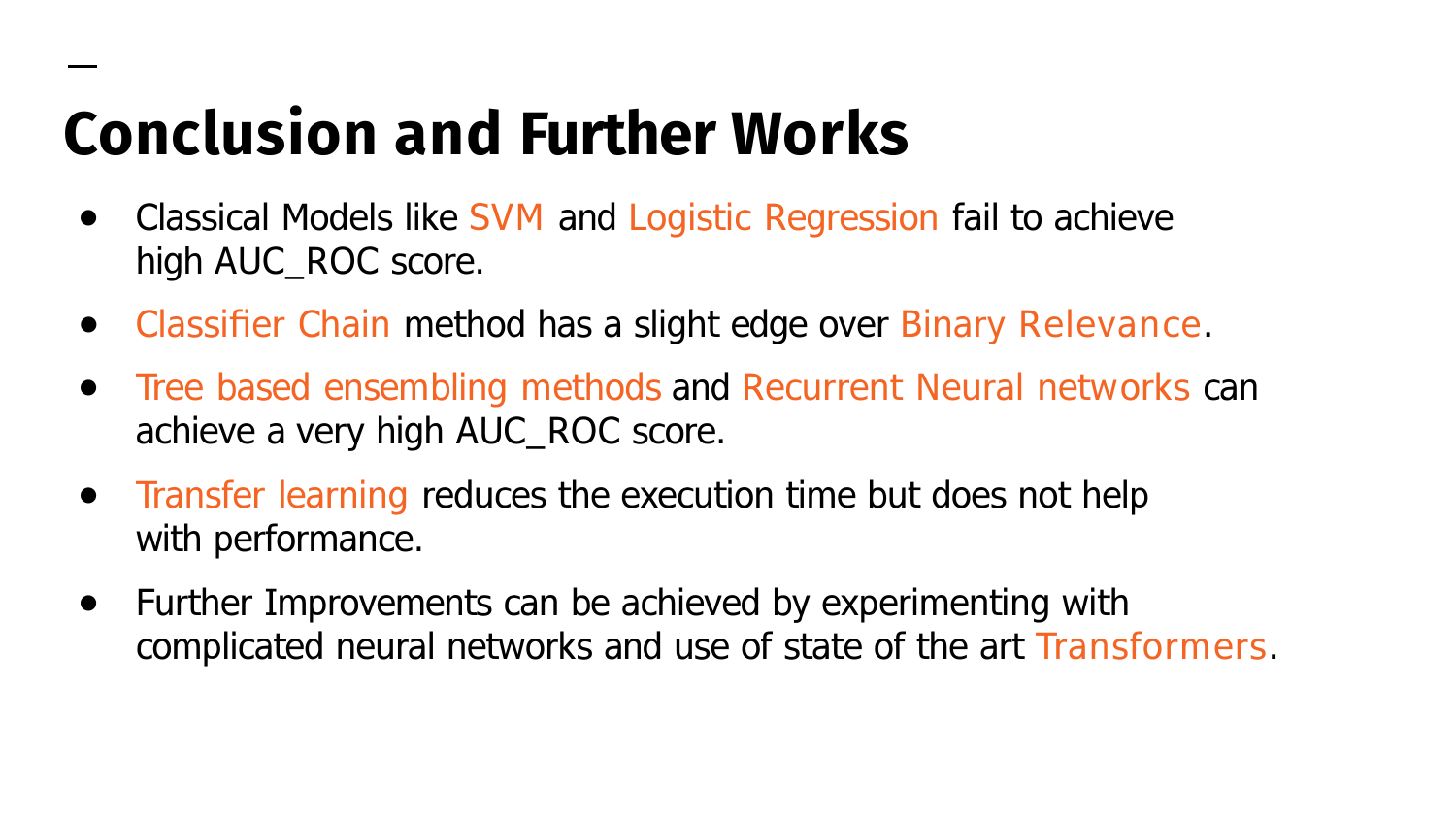

# Conclusion and Further Works
Classical Models like SVM and Logistic Regression fail to achieve high AUC_ROC score.
Classifier Chain method has a slight edge over Binary Relevance.
Tree based ensembling methods and Recurrent Neural networks can achieve a very high AUC_ROC score.
Transfer learning reduces the execution time but does not help with performance.
Further Improvements can be achieved by experimenting with complicated neural networks and use of state of the art Transformers.